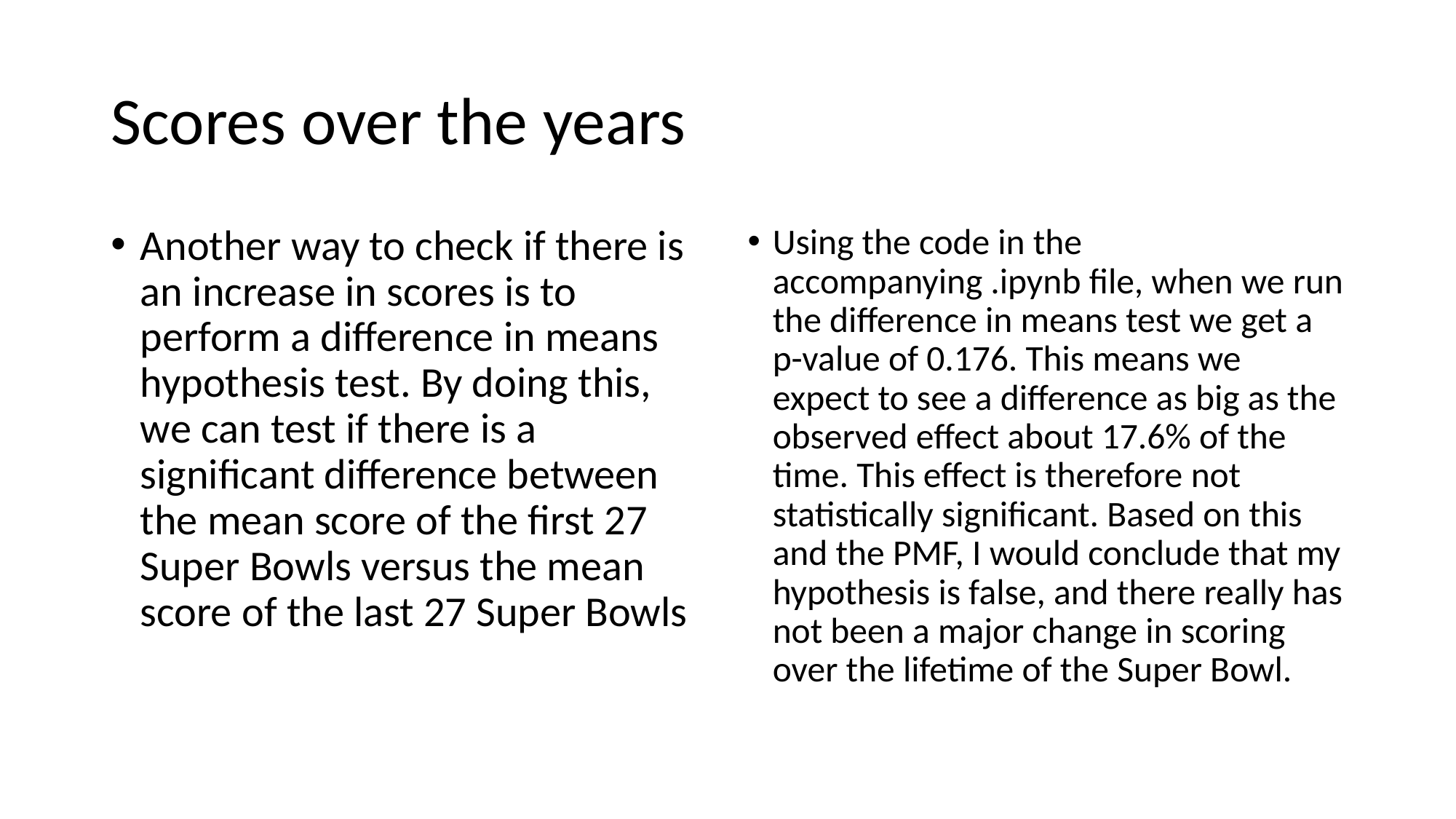

# Scores over the years
Another way to check if there is an increase in scores is to perform a difference in means hypothesis test. By doing this, we can test if there is a significant difference between the mean score of the first 27 Super Bowls versus the mean score of the last 27 Super Bowls
Using the code in the accompanying .ipynb file, when we run the difference in means test we get a p-value of 0.176. This means we expect to see a difference as big as the observed effect about 17.6% of the time. This effect is therefore not statistically significant. Based on this and the PMF, I would conclude that my hypothesis is false, and there really has not been a major change in scoring over the lifetime of the Super Bowl.